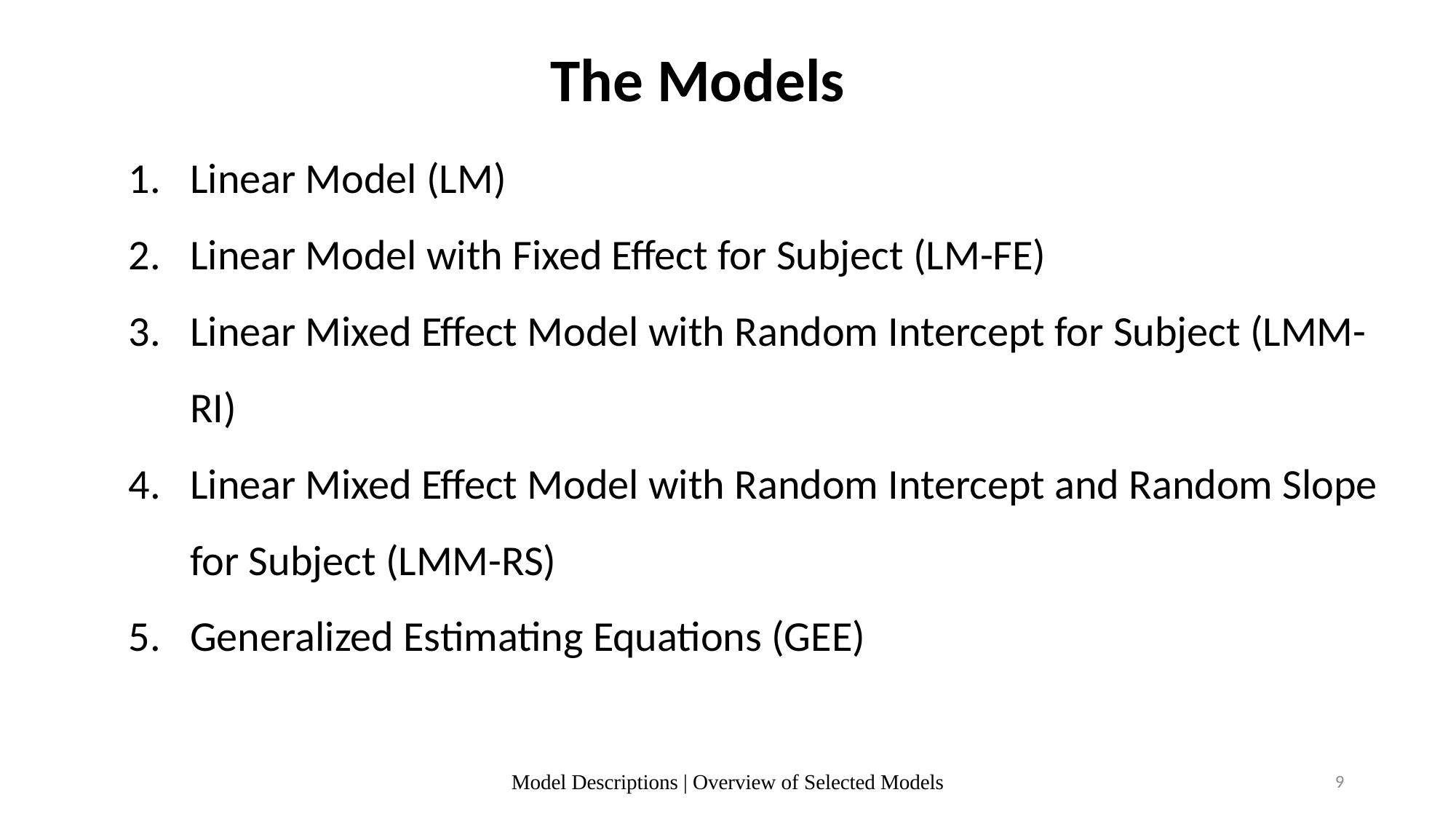

The Models
Linear Model (LM)
Linear Model with Fixed Effect for Subject (LM-FE)
Linear Mixed Effect Model with Random Intercept for Subject (LMM-RI)
Linear Mixed Effect Model with Random Intercept and Random Slope for Subject (LMM-RS)
Generalized Estimating Equations (GEE)
Model Descriptions | Overview of Selected Models
9